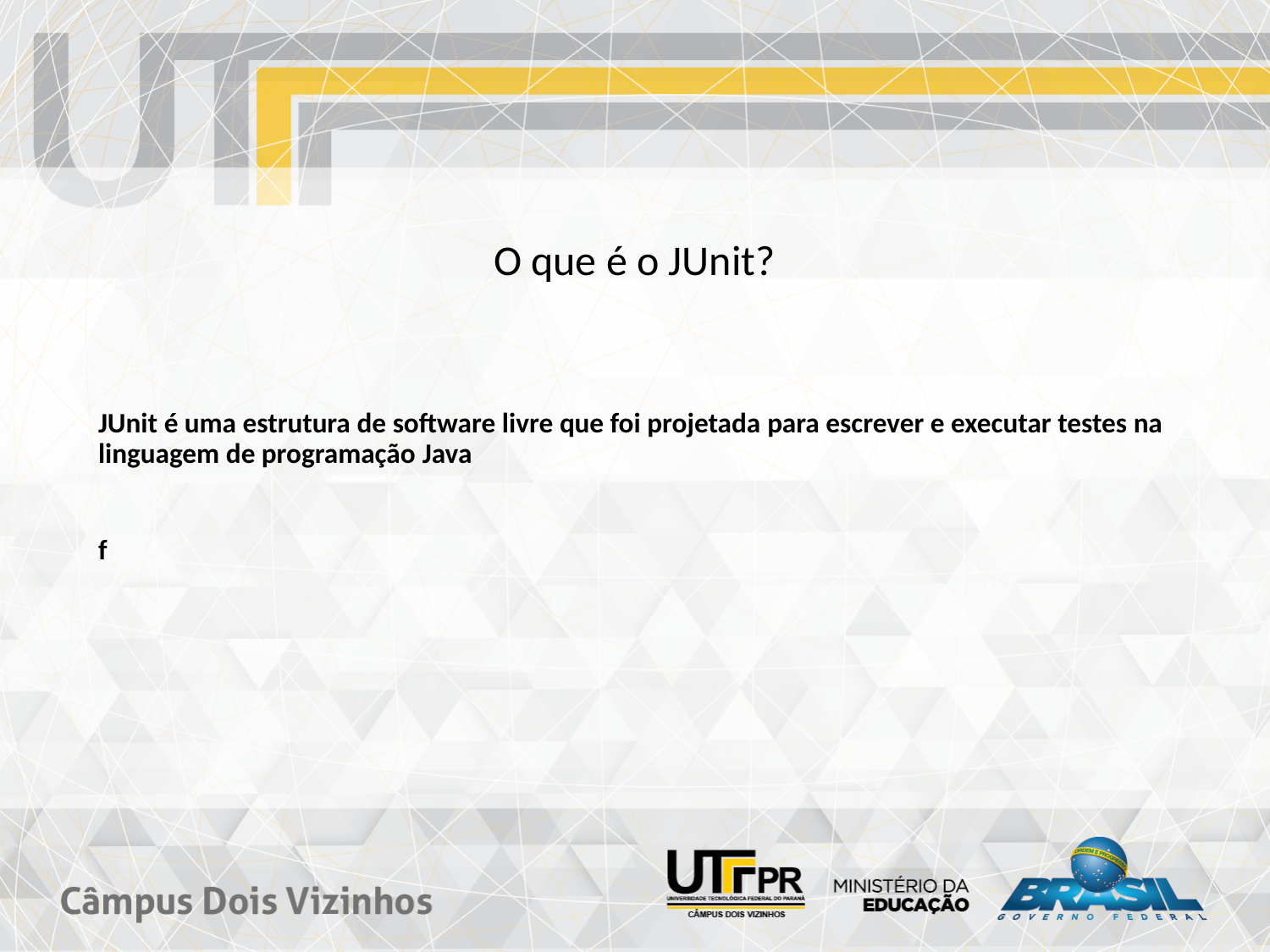

# O que é o JUnit?
JUnit é uma estrutura de software livre que foi projetada para escrever e executar testes na linguagem de programação Java

f